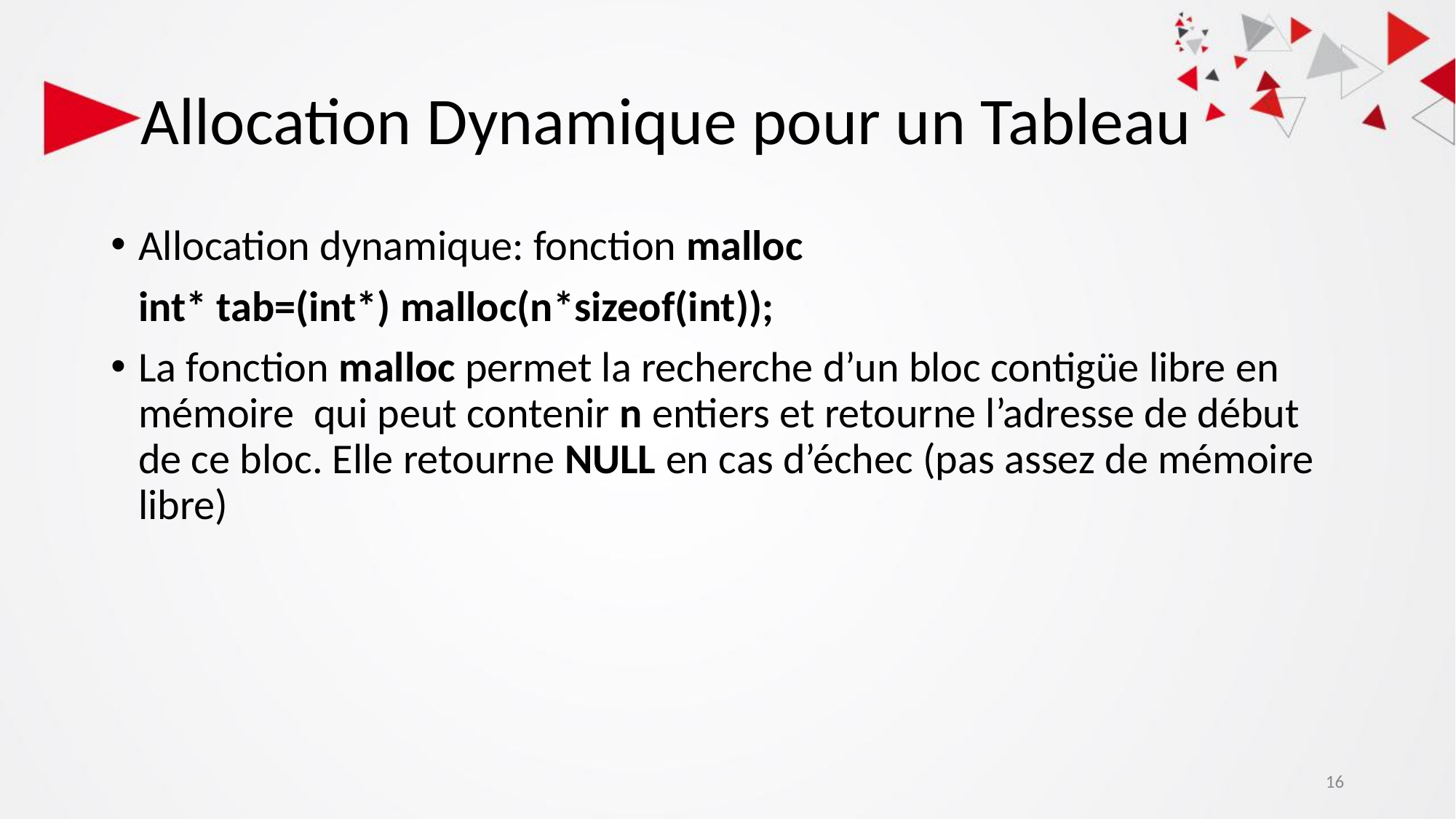

# Allocation Dynamique pour un Tableau
Allocation dynamique: fonction malloc
	int* tab=(int*) malloc(n*sizeof(int));
La fonction malloc permet la recherche d’un bloc contigüe libre en mémoire  qui peut contenir n entiers et retourne l’adresse de début de ce bloc. Elle retourne NULL en cas d’échec (pas assez de mémoire libre)
16